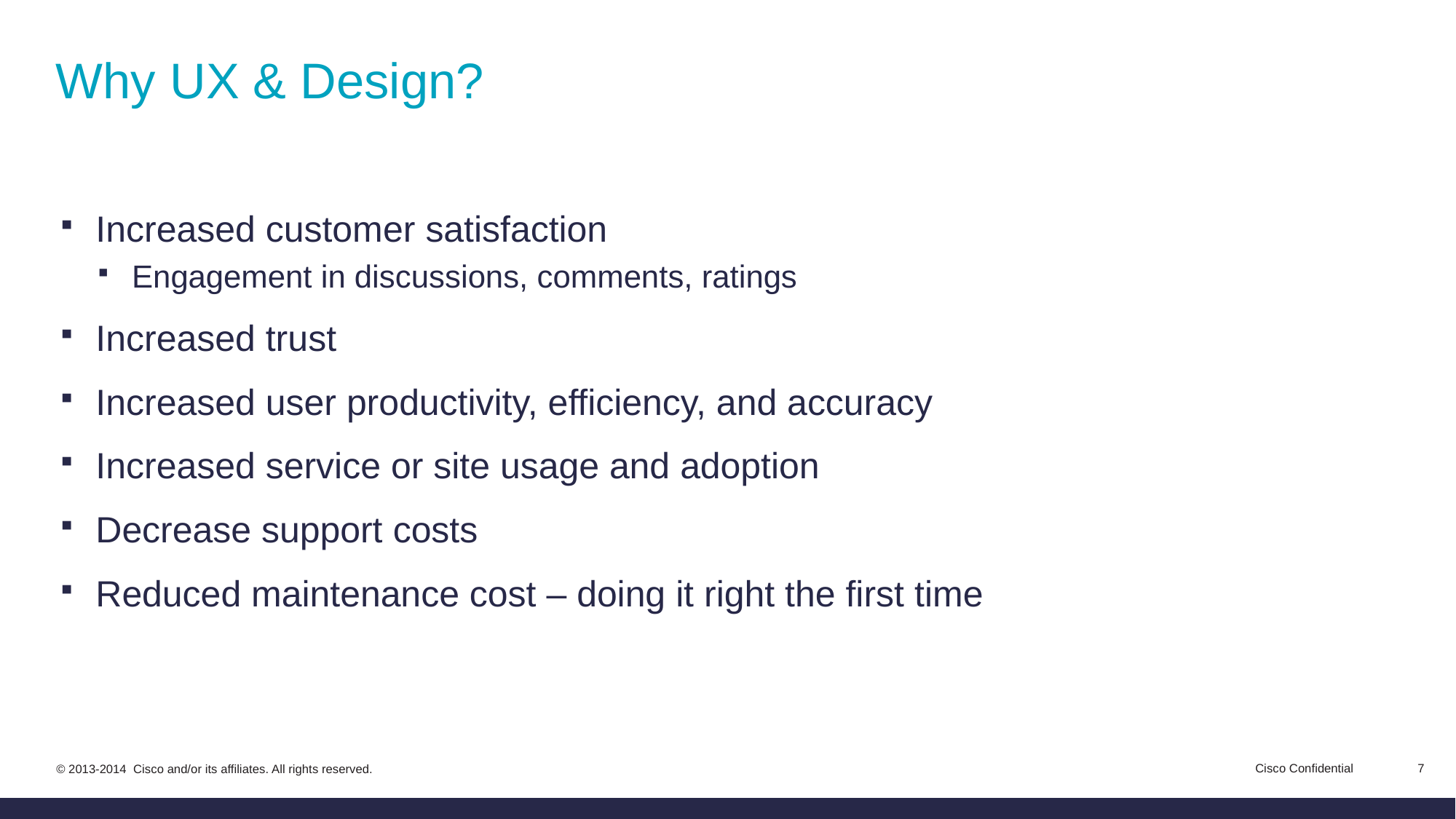

# Why UX & Design?

Increased customer satisfaction
Engagement in discussions, comments, ratings
Increased trust
Increased user productivity, efficiency, and accuracy
Increased service or site usage and adoption
Decrease support costs
Reduced maintenance cost – doing it right the first time